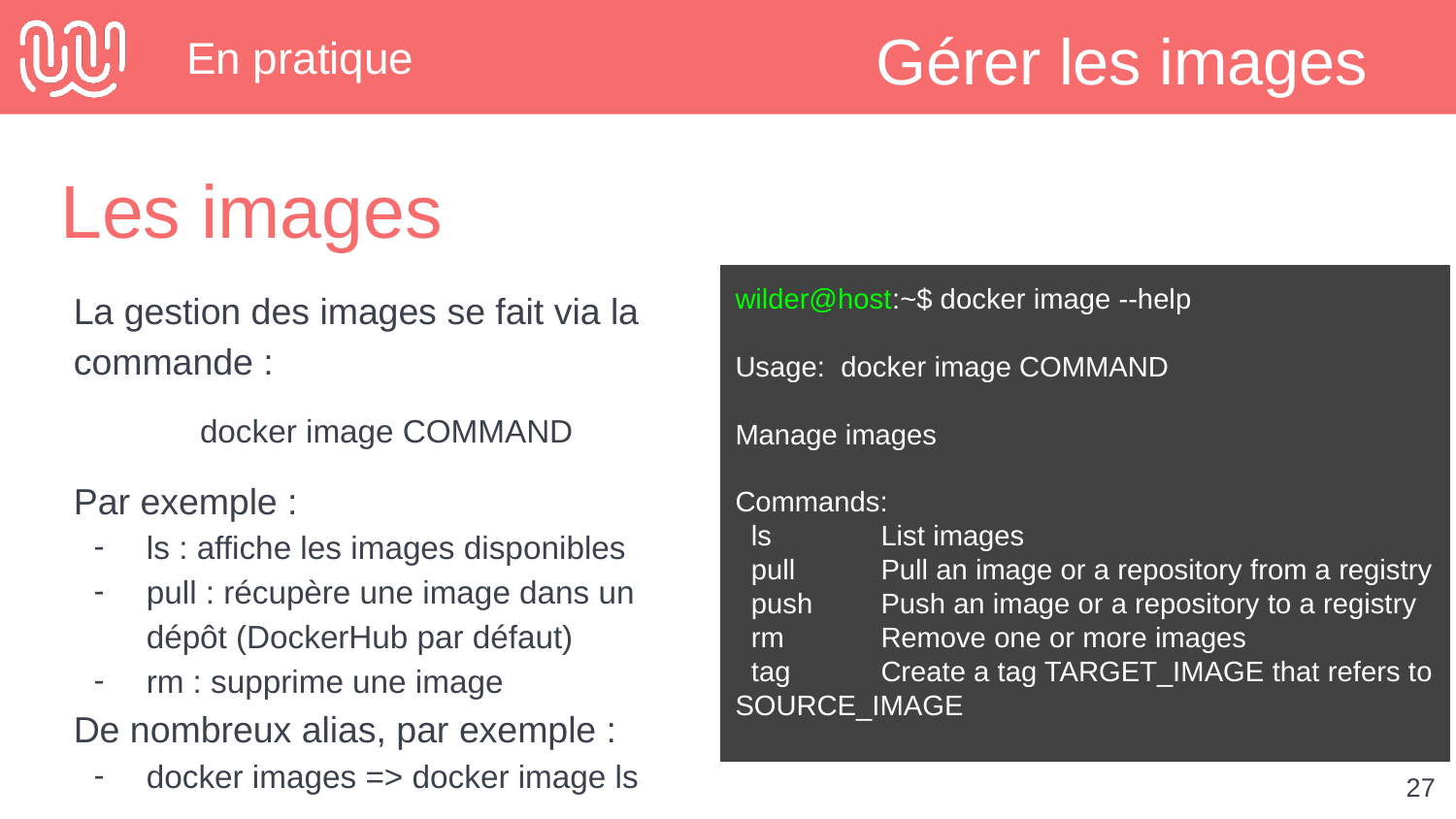

# En pratique
Gérer les images
Les images
wilder@host:~$ docker image --help

Usage:  docker image COMMAND

Manage images

Commands:
  ls      	List images
  pull    	Pull an image or a repository from a registry
  push    	Push an image or a repository to a registry
  rm      	Remove one or more images
  tag     	Create a tag TARGET_IMAGE that refers to SOURCE_IMAGE

La gestion des images se fait via la commande :

docker image COMMAND

Par exemple :
ls : affiche les images disponibles
pull : récupère une image dans un dépôt (DockerHub par défaut)
rm : supprime une image
De nombreux alias, par exemple :
docker images => docker image ls
27